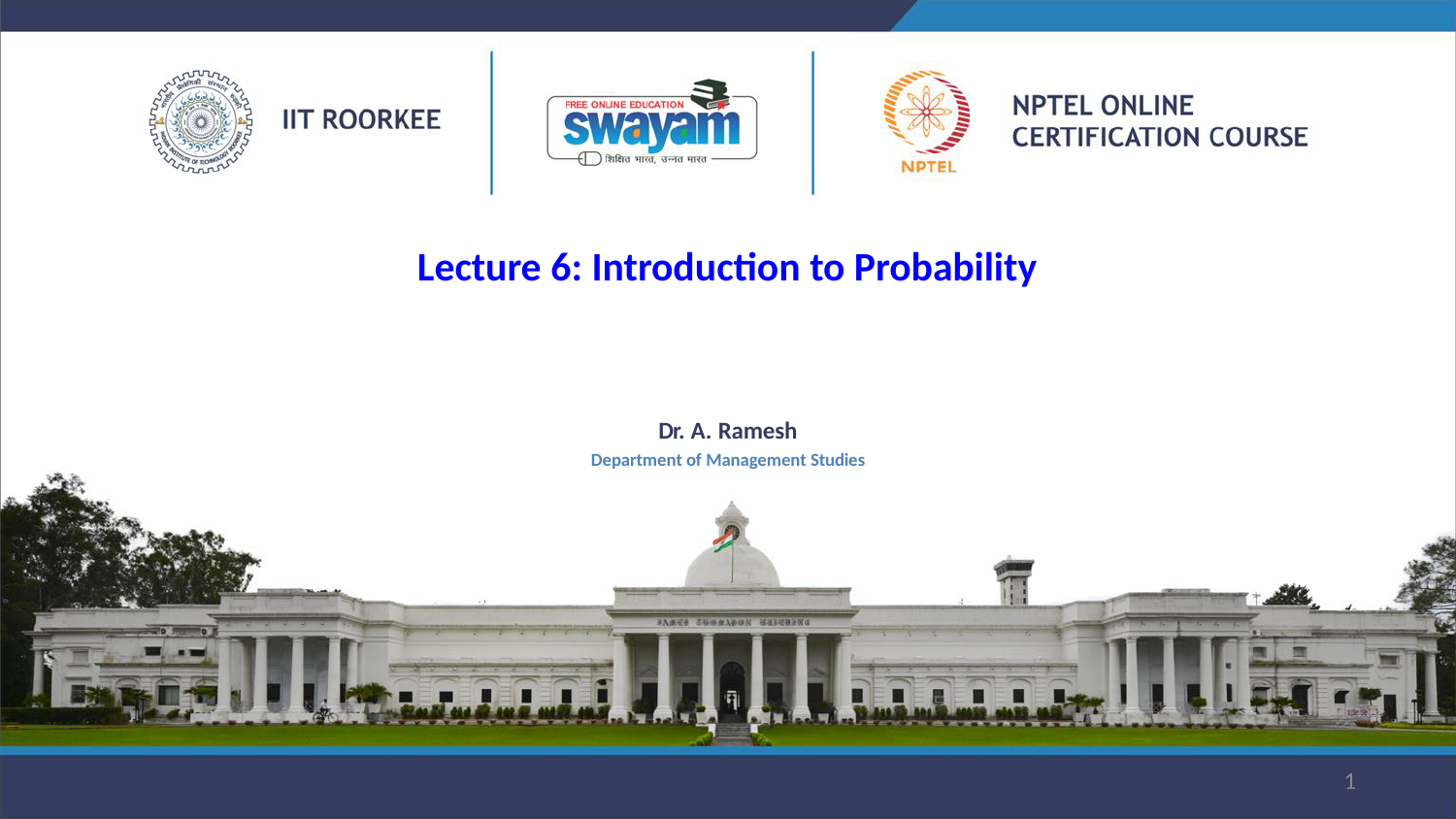

# Lecture 6: Introduction to Probability
Dr. A. Ramesh
Department of Management Studies
1